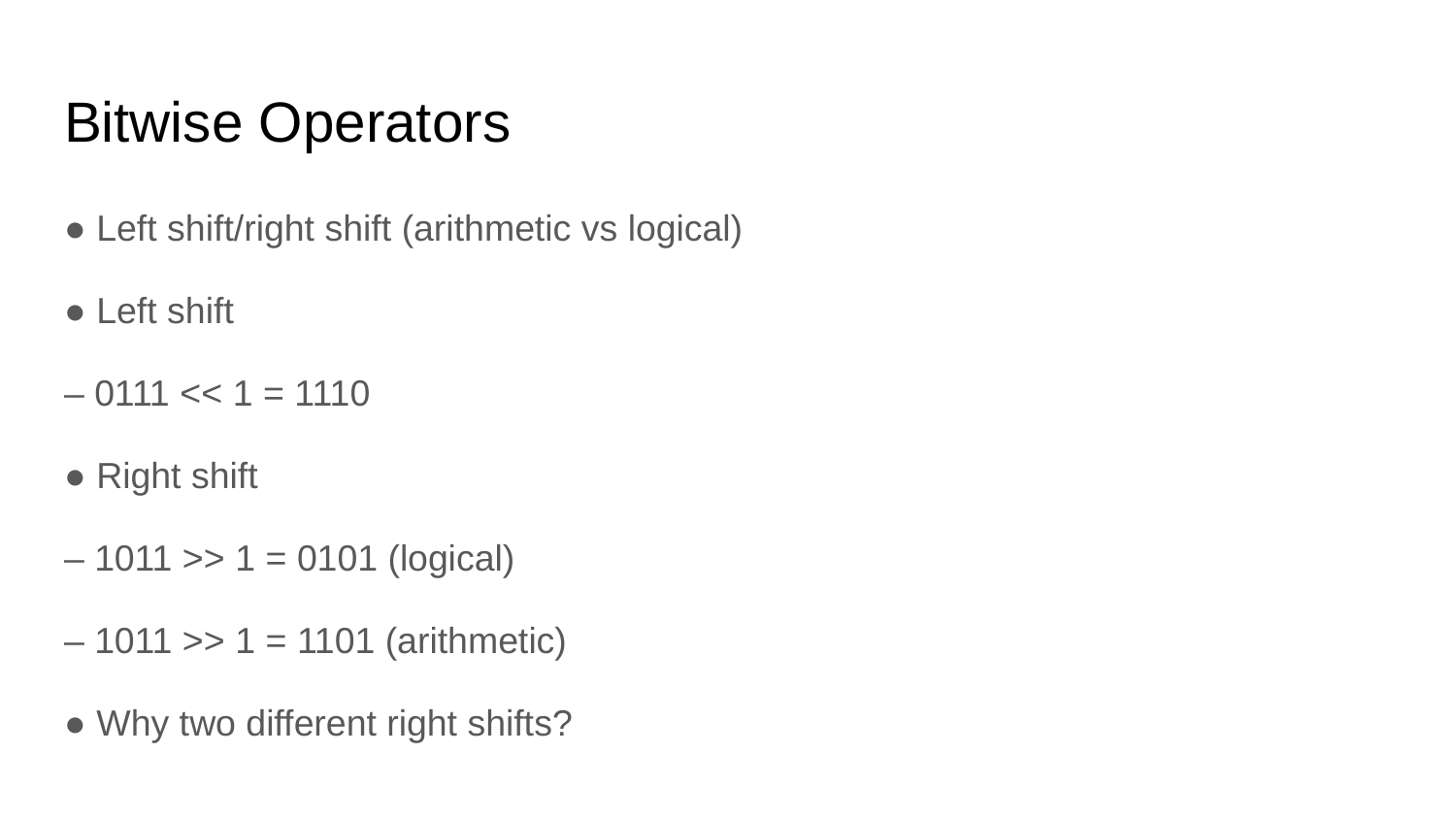

# Bitwise Operators
● Left shift/right shift (arithmetic vs logical)
● Left shift
– 0111 << 1 = 1110
● Right shift
– 1011 >> 1 = 0101 (logical)
– 1011 >> 1 = 1101 (arithmetic)
● Why two different right shifts?